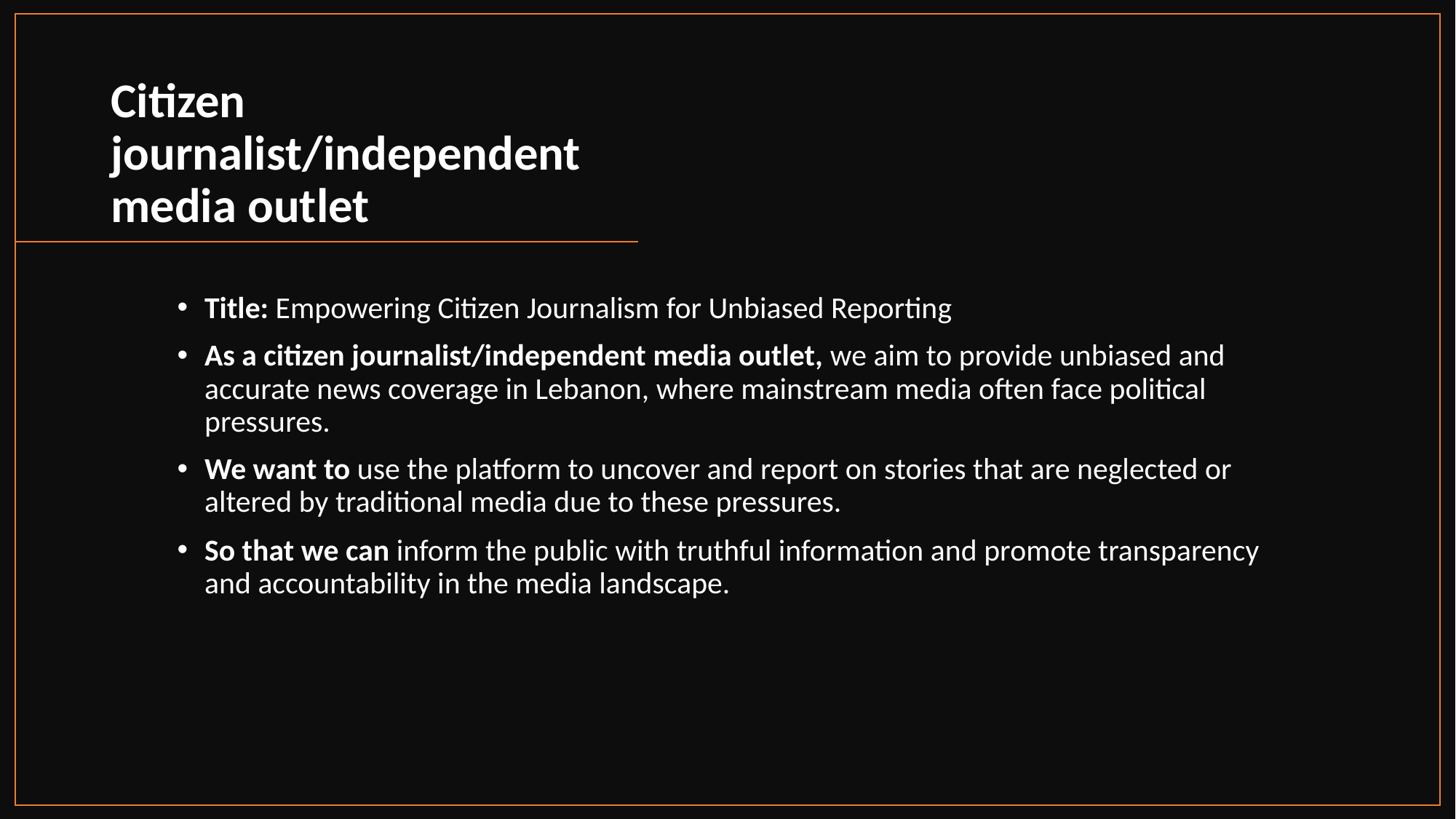

# Citizen journalist/independent media outlet
Title: Empowering Citizen Journalism for Unbiased Reporting
As a citizen journalist/independent media outlet, we aim to provide unbiased and accurate news coverage in Lebanon, where mainstream media often face political pressures.
We want to use the platform to uncover and report on stories that are neglected or altered by traditional media due to these pressures.
So that we can inform the public with truthful information and promote transparency and accountability in the media landscape.